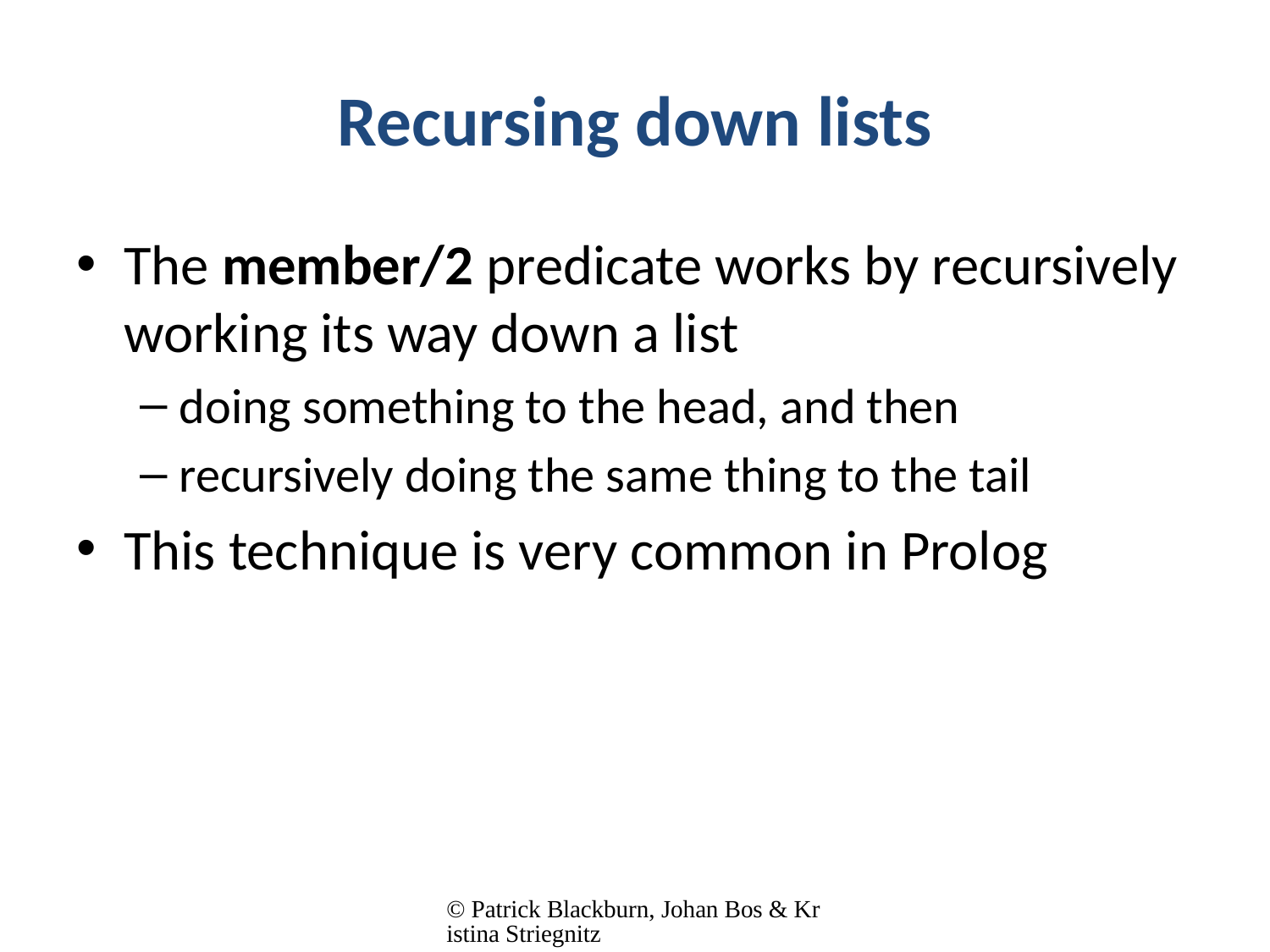

# Recursing down lists
The member/2 predicate works by recursively working its way down a list
doing something to the head, and then
recursively doing the same thing to the tail
This technique is very common in Prolog
© Patrick Blackburn, Johan Bos & Kristina Striegnitz